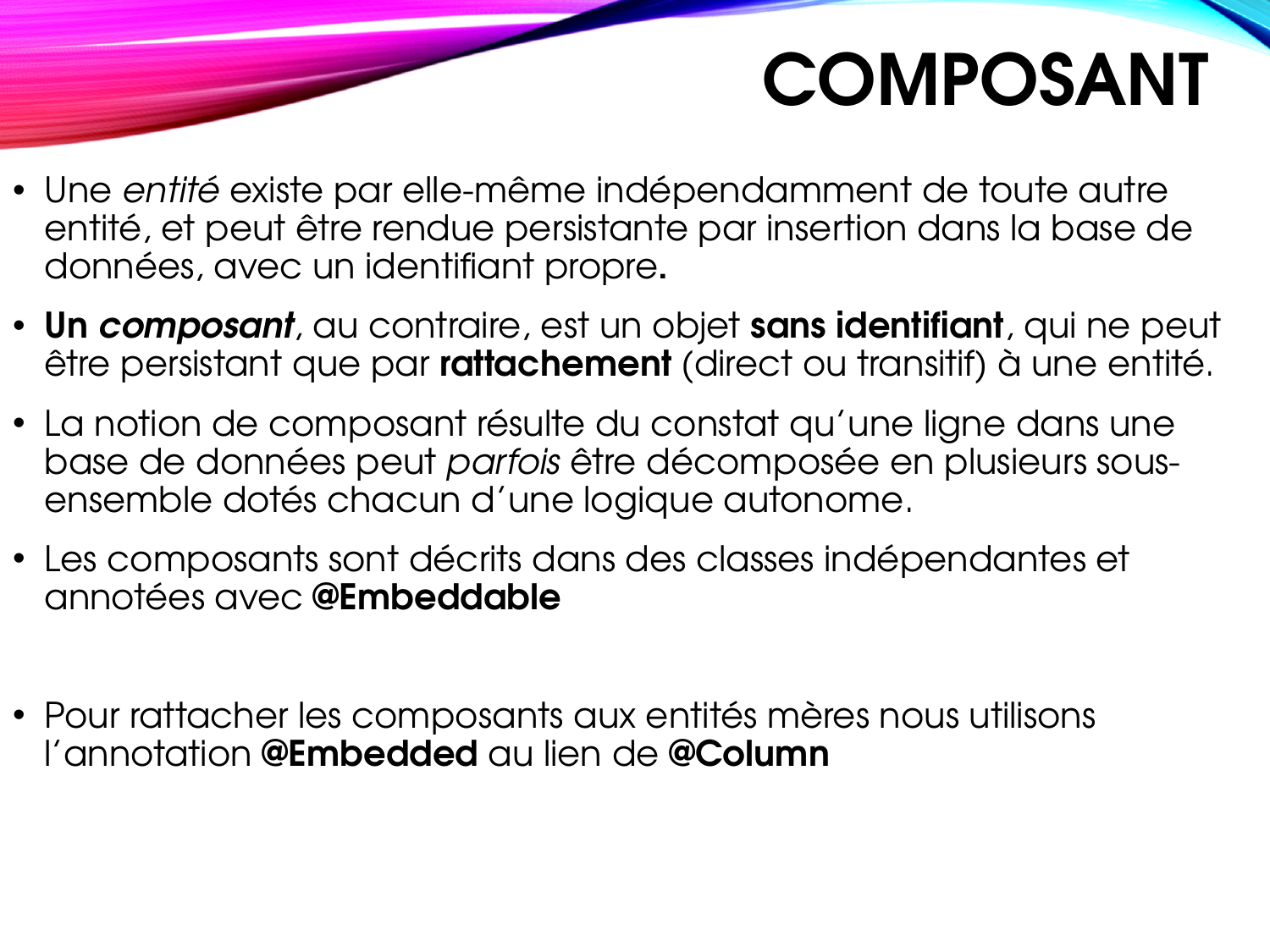

# composant
Une entité existe par elle-même indépendamment de toute autre entité, et peut être rendue persistante par insertion dans la base de données, avec un identifiant propre.
Un composant, au contraire, est un objet sans identifiant, qui ne peut être persistant que par rattachement (direct ou transitif) à une entité.
La notion de composant résulte du constat qu’une ligne dans une base de données peut parfois être décomposée en plusieurs sous-ensemble dotés chacun d’une logique autonome.
Les composants sont décrits dans des classes indépendantes et annotées avec @Embeddable

Pour rattacher les composants aux entités mères nous utilisons l’annotation @Embedded au lien de @Column